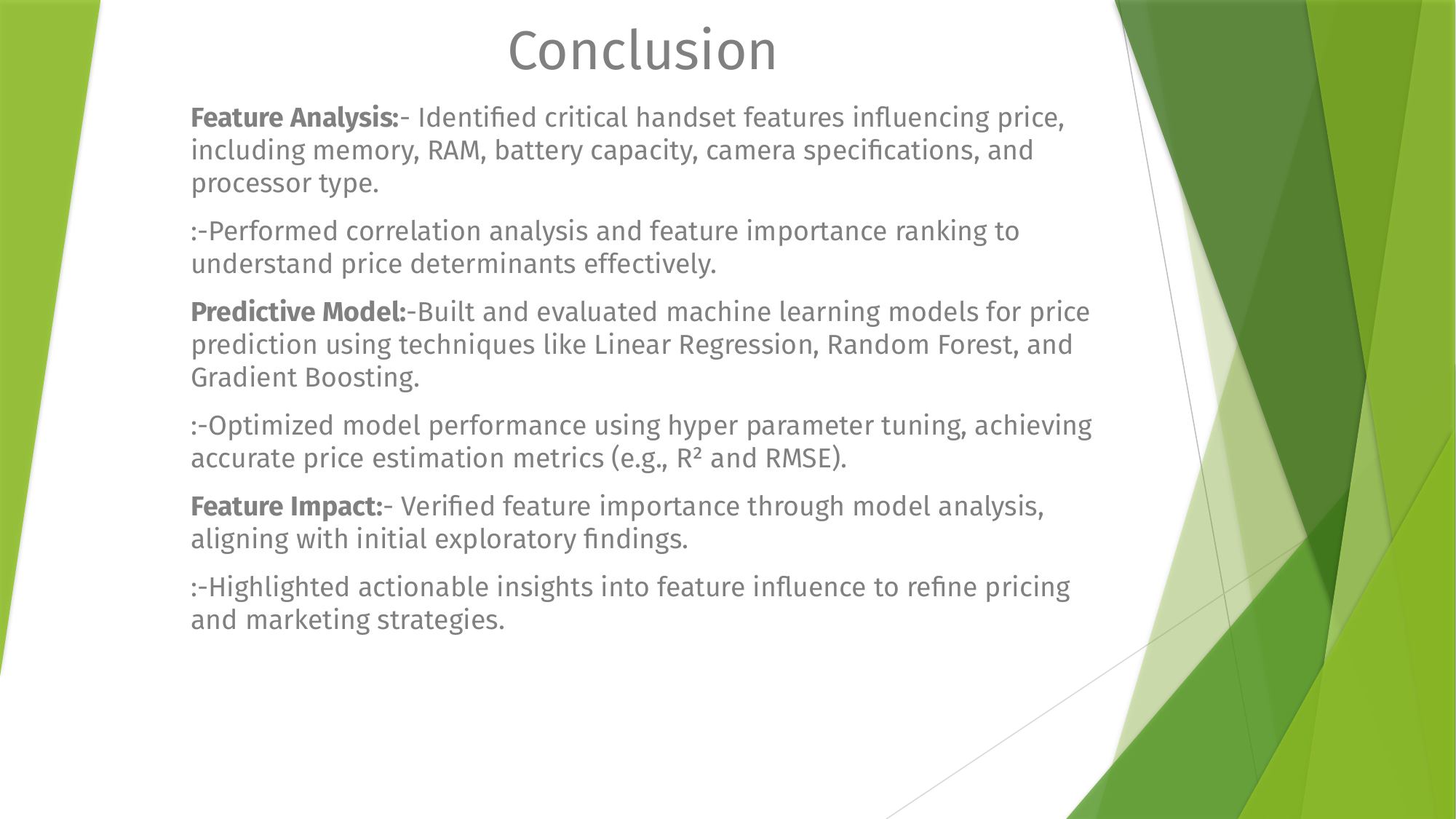

# Conclusion
Feature Analysis:- Identified critical handset features influencing price, including memory, RAM, battery capacity, camera specifications, and processor type.
:-Performed correlation analysis and feature importance ranking to understand price determinants effectively.
Predictive Model:-Built and evaluated machine learning models for price prediction using techniques like Linear Regression, Random Forest, and Gradient Boosting.
:-Optimized model performance using hyper parameter tuning, achieving accurate price estimation metrics (e.g., R² and RMSE).
Feature Impact:- Verified feature importance through model analysis, aligning with initial exploratory findings.
:-Highlighted actionable insights into feature influence to refine pricing and marketing strategies.